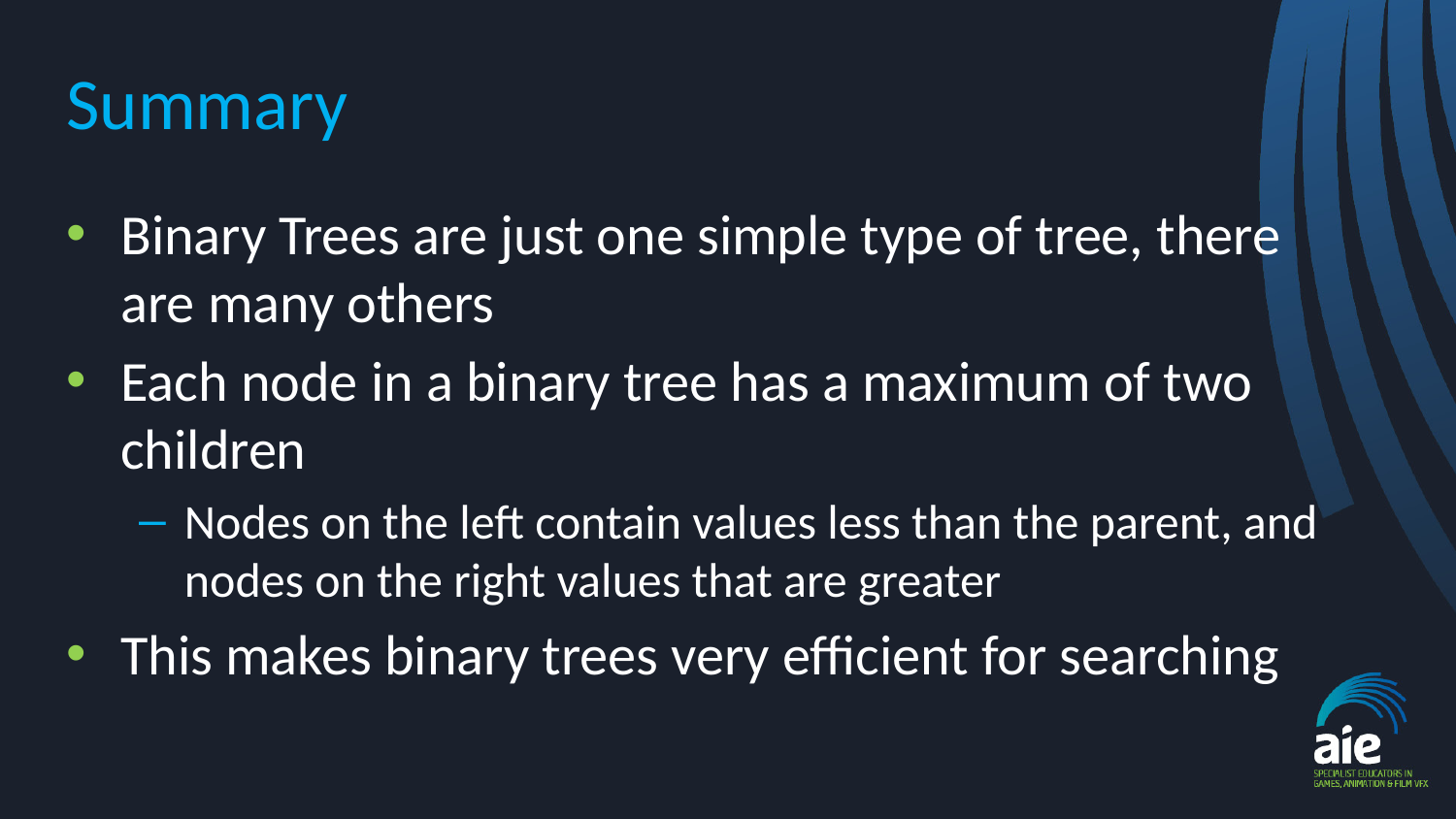

# Summary
Binary Trees are just one simple type of tree, there are many others
Each node in a binary tree has a maximum of two children
Nodes on the left contain values less than the parent, and nodes on the right values that are greater
This makes binary trees very efficient for searching